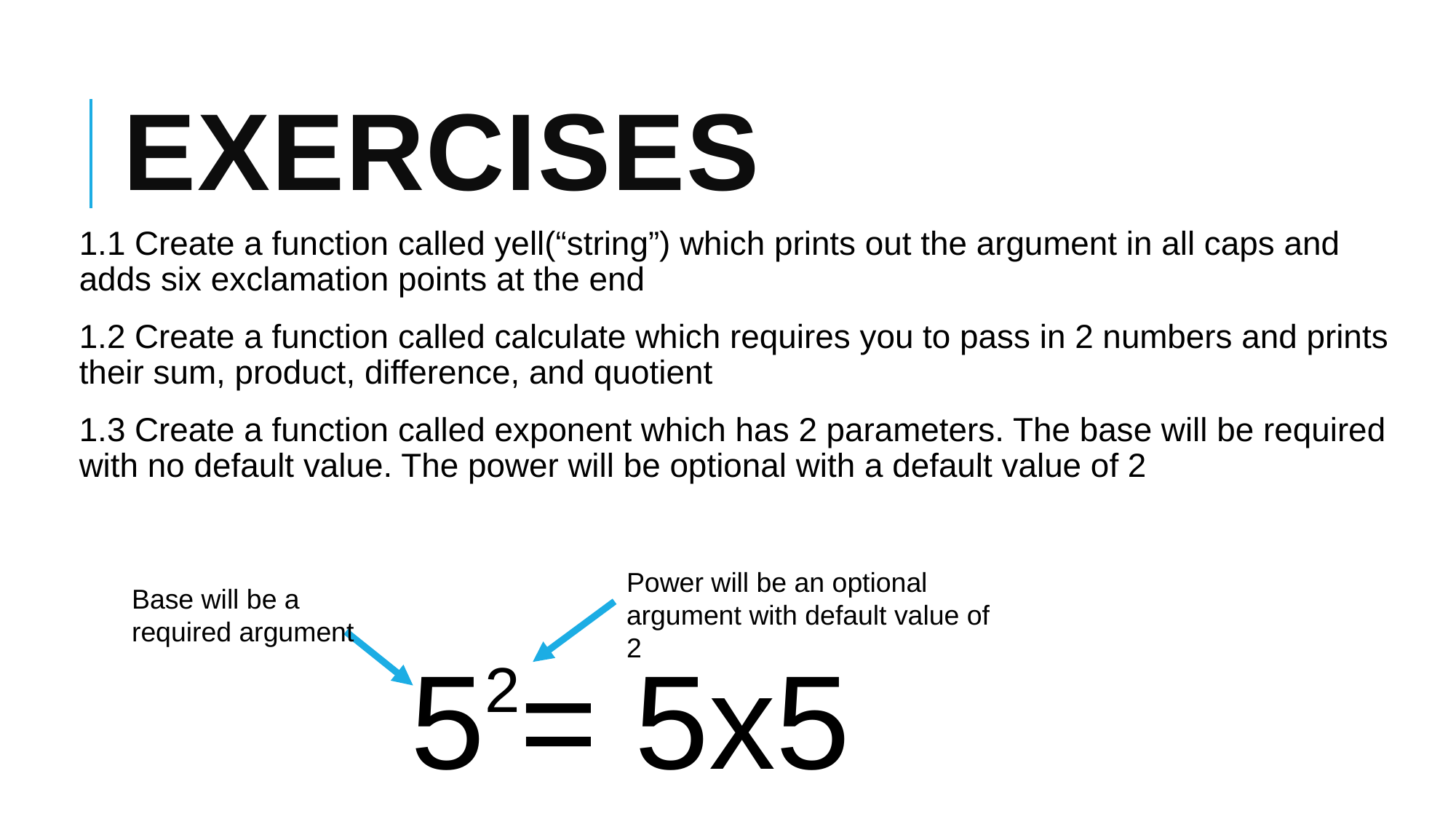

# ExerciseS
1.1 Create a function called yell(“string”) which prints out the argument in all caps and adds six exclamation points at the end
1.2 Create a function called calculate which requires you to pass in 2 numbers and prints their sum, product, difference, and quotient
1.3 Create a function called exponent which has 2 parameters. The base will be required with no default value. The power will be optional with a default value of 2
Power will be an optional argument with default value of 2
Base will be a required argument
52= 5x5